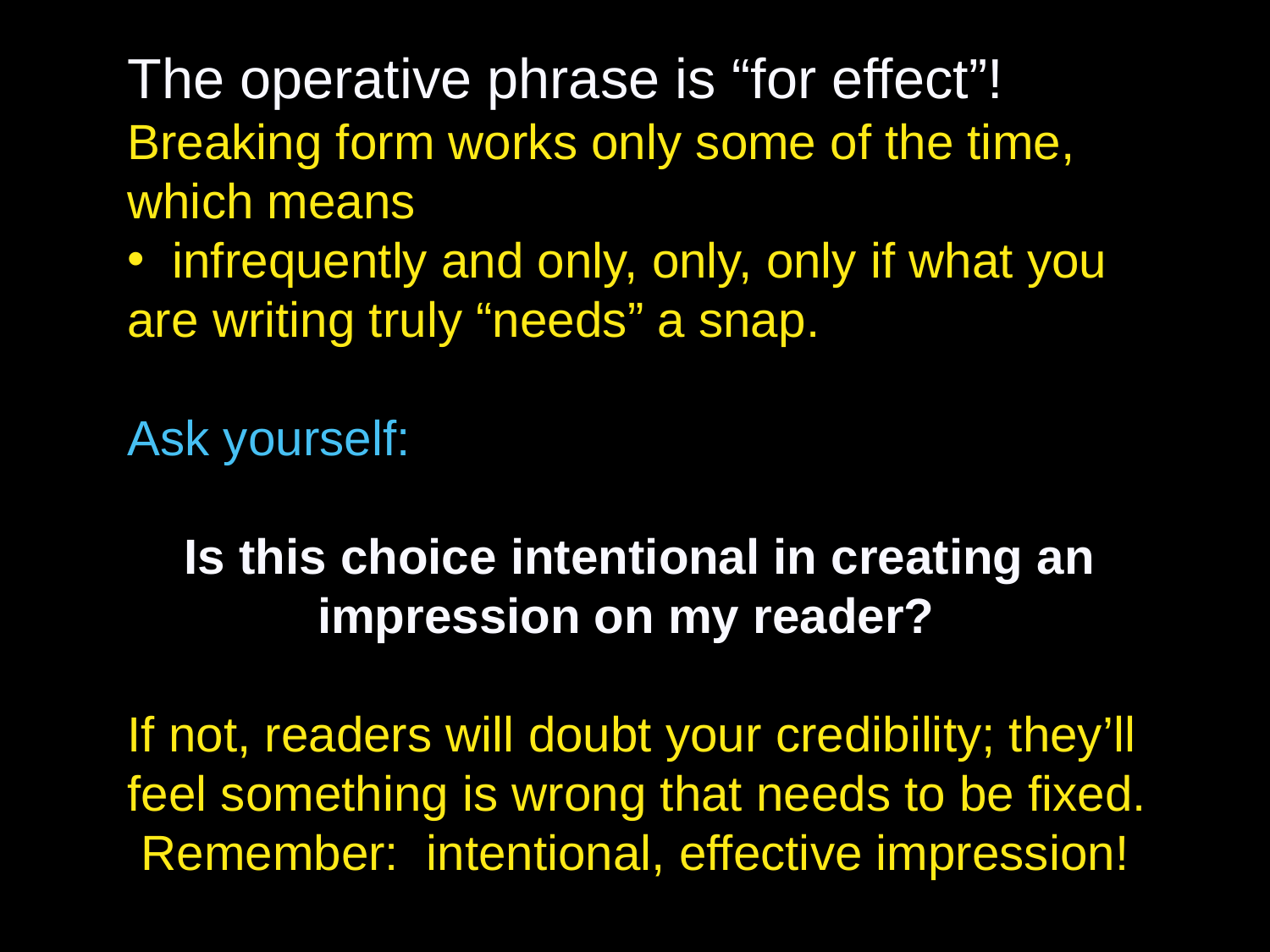

The operative phrase is “for effect”!  Breaking form works only some of the time, which means
  infrequently and only, only, only if what you are writing truly “needs” a snap.

Ask yourself:

Is this choice intentional in creating an impression on my reader?

If not, readers will doubt your credibility; they’ll feel something is wrong that needs to be fixed.  Remember:  intentional, effective impression!